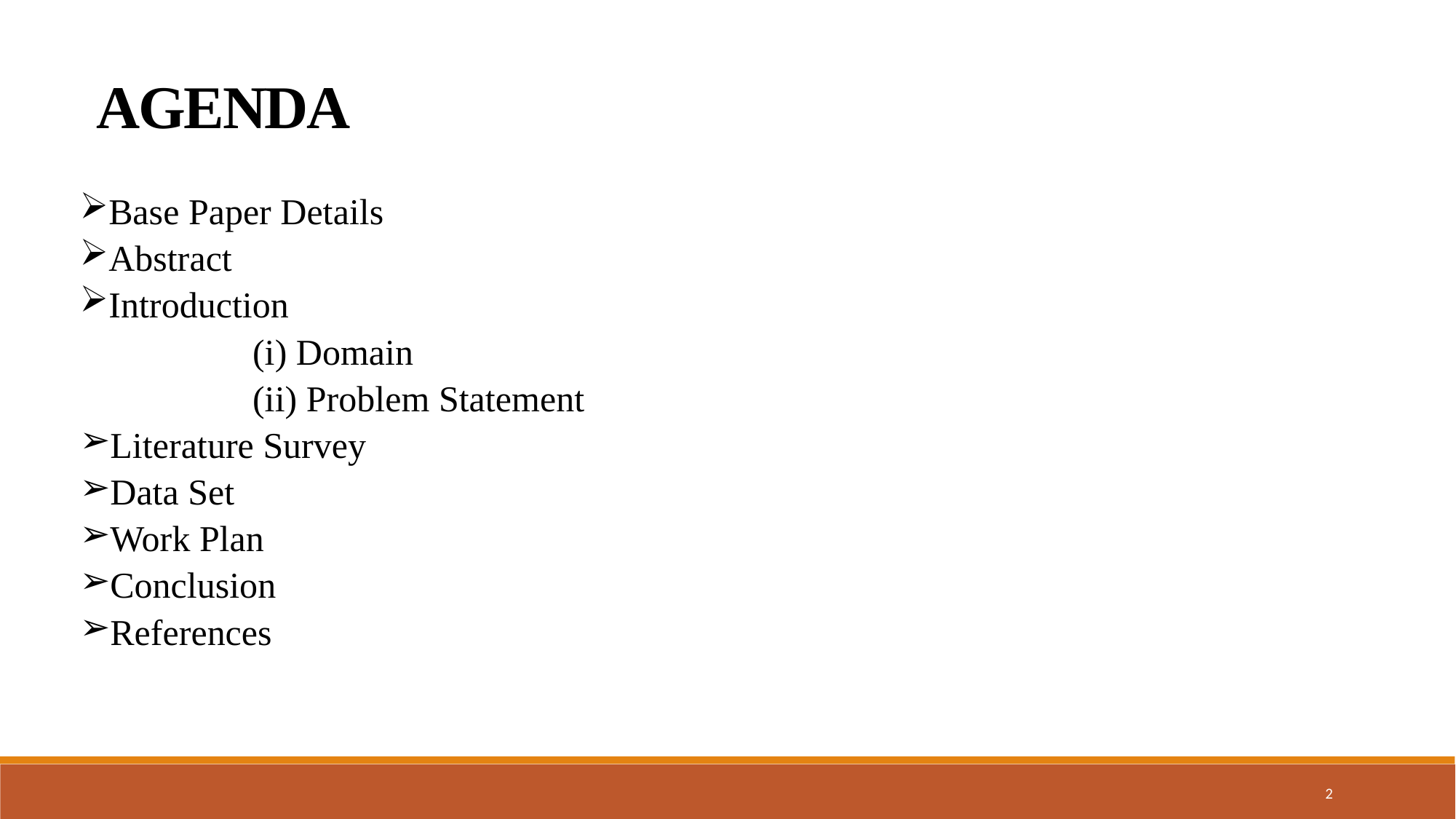

AGENDA

Base Paper Details
Abstract
Introduction
                   (i) Domain
                   (ii) Problem Statement
Literature Survey
Data Set
Work Plan
Conclusion
References

2